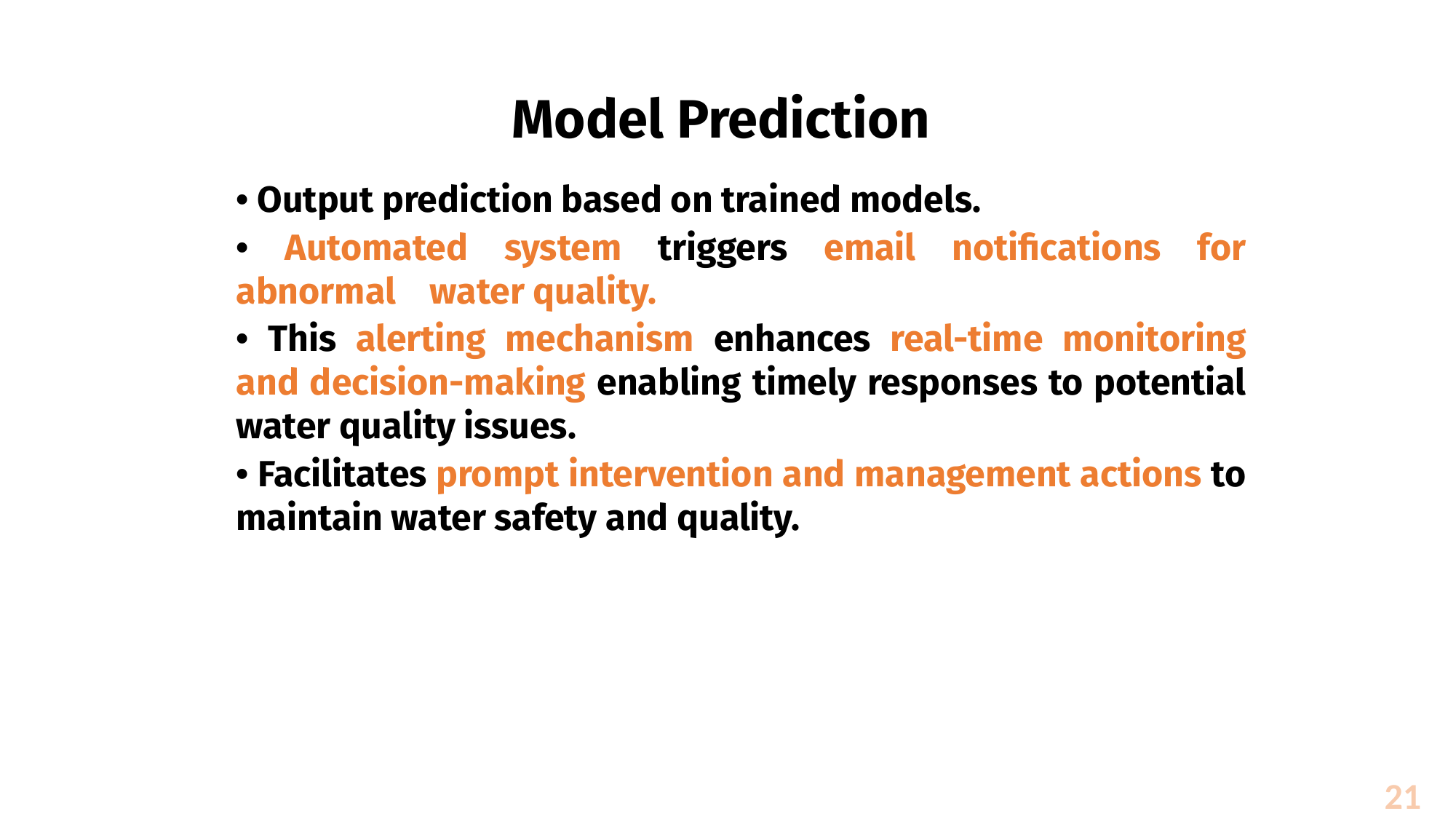

# Model Prediction
• Output prediction based on trained models.
• Automated system triggers email notifications for abnormal    water quality.
• This alerting mechanism enhances real-time monitoring and decision-making enabling timely responses to potential water quality issues.
• Facilitates prompt intervention and management actions to maintain water safety and quality.
21